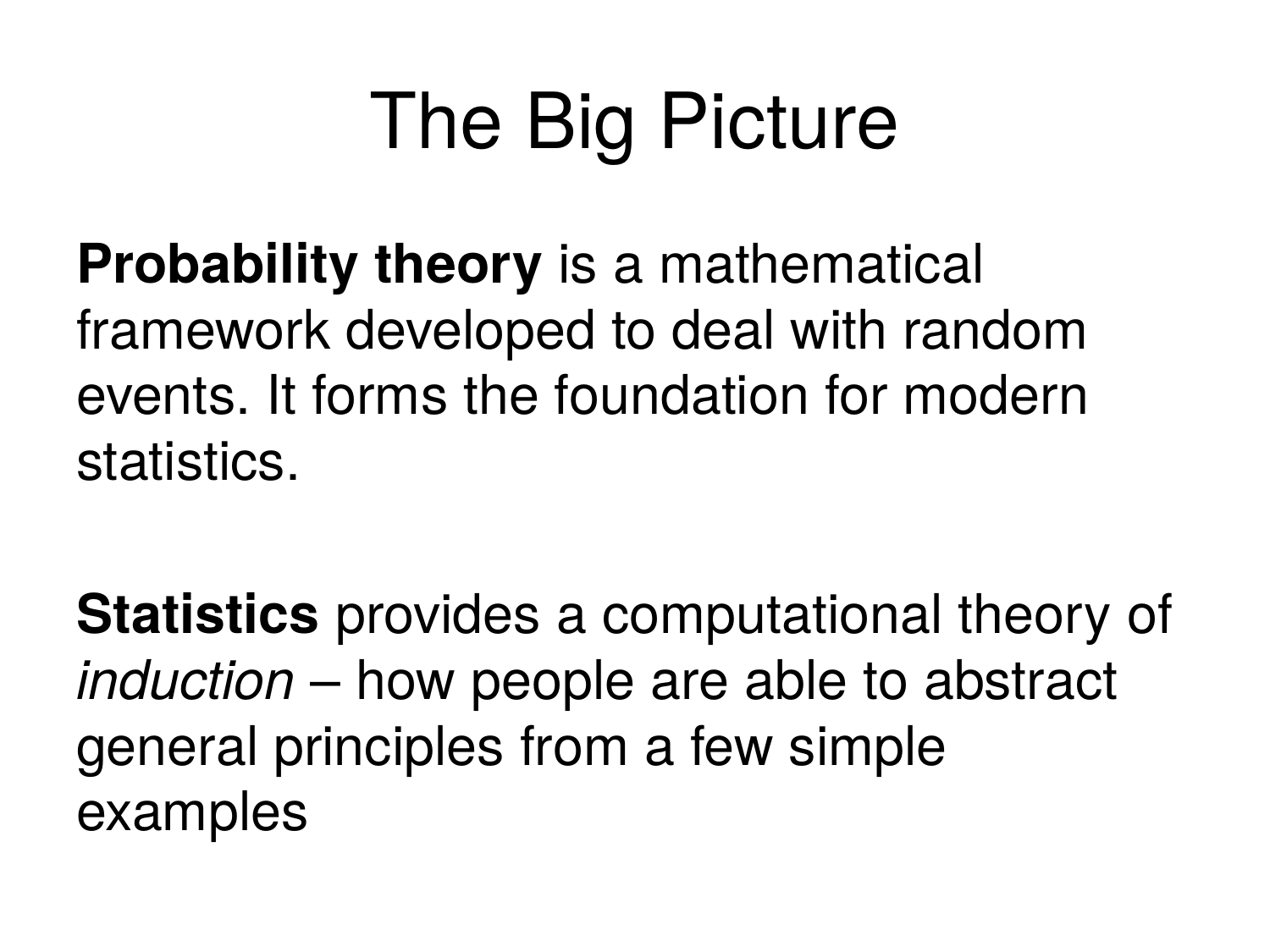

# The Big Picture
Probability theory is a mathematical framework developed to deal with random events. It forms the foundation for modern statistics.

Statistics provides a computational theory of induction – how people are able to abstract general principles from a few simple examples